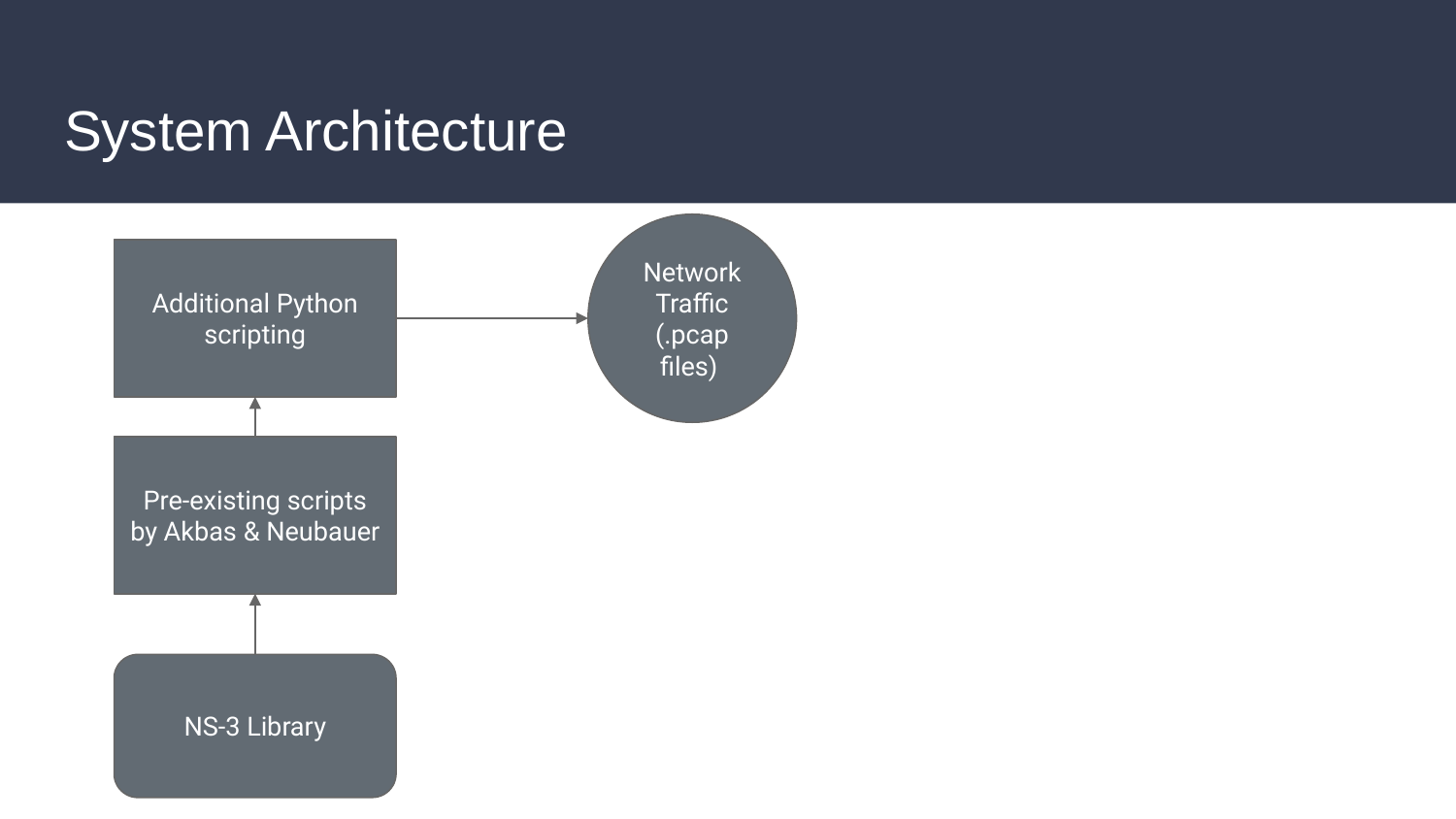

# System Architecture
Network Traffic (.pcap files)
Additional Python scripting
Pre-existing scripts by Akbas & Neubauer
NS-3 Library